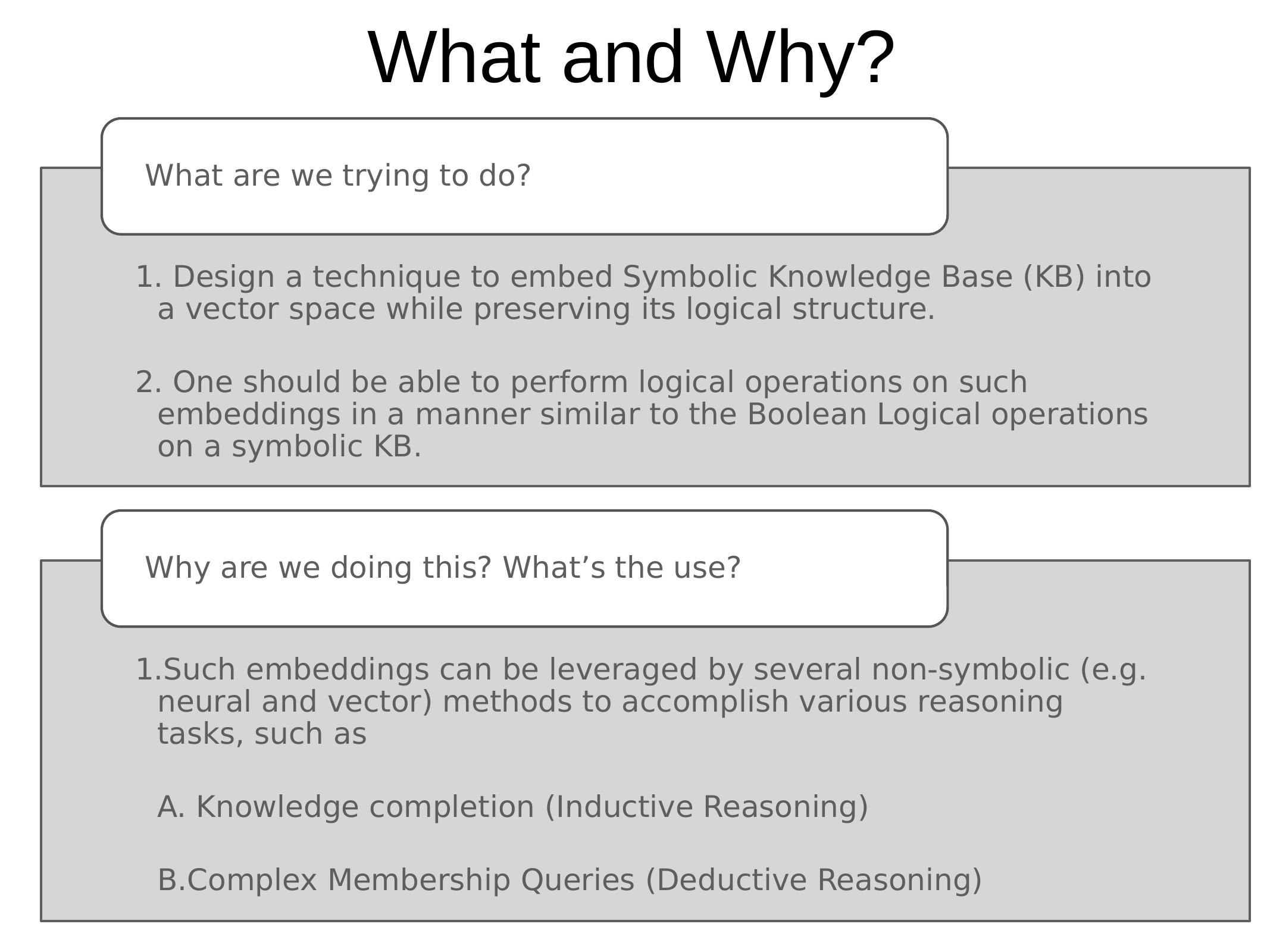

# What and Why?
 Design a technique to embed Symbolic Knowledge Base (KB) into a vector space while preserving its logical structure.

 One should be able to perform logical operations on such embeddings in a manner similar to the Boolean Logical operations on a symbolic KB.
What are we trying to do?
Such embeddings can be leveraged by several non-symbolic (e.g. neural and vector) methods to accomplish various reasoning tasks, such as

 Knowledge completion (Inductive Reasoning)

Complex Membership Queries (Deductive Reasoning)
Why are we doing this? What’s the use?